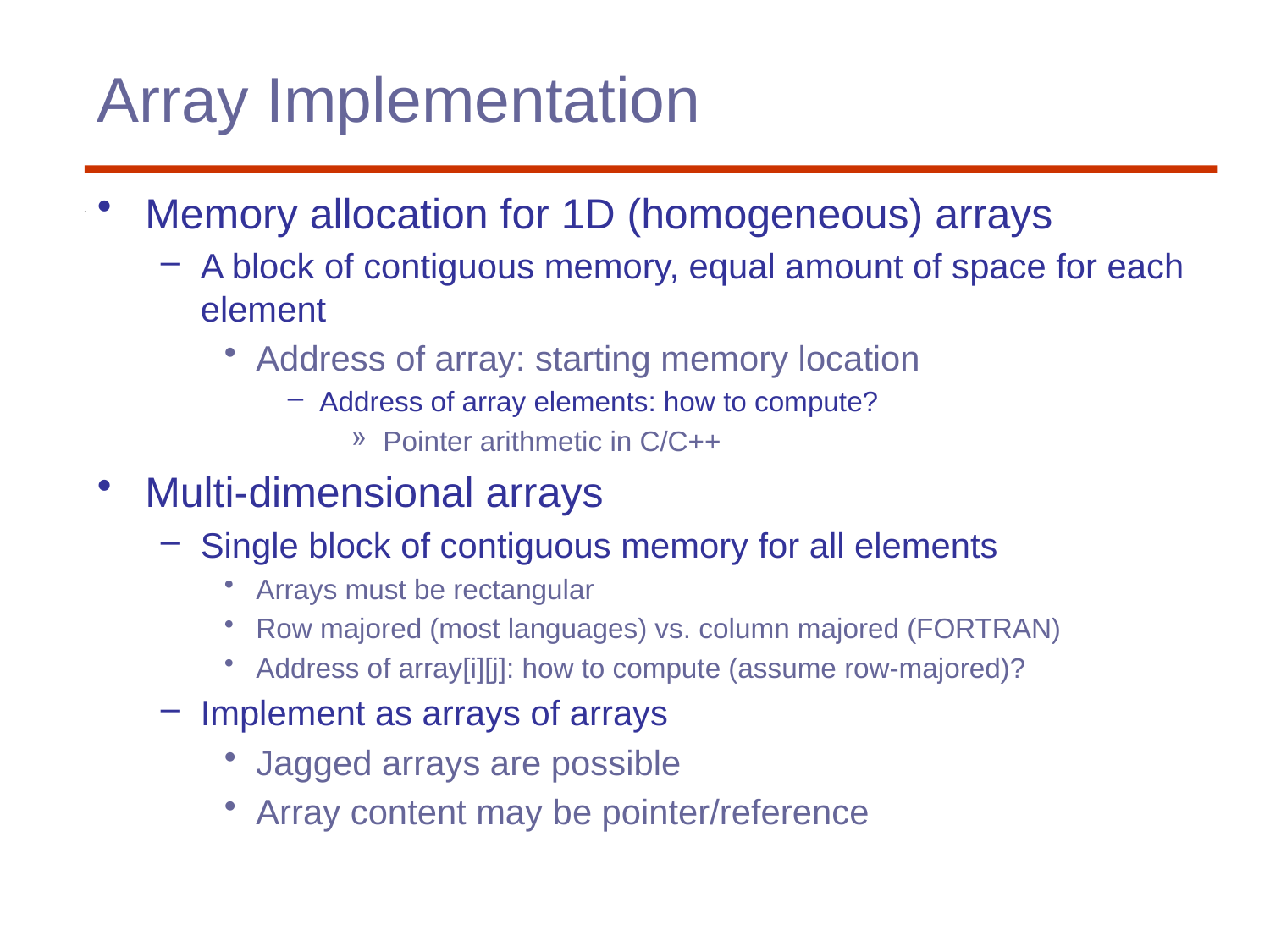

# Array Implementation
Memory allocation for 1D (homogeneous) arrays
A block of contiguous memory, equal amount of space for each element
Address of array: starting memory location
Address of array elements: how to compute?
Pointer arithmetic in C/C++
Multi-dimensional arrays
Single block of contiguous memory for all elements
Arrays must be rectangular
Row majored (most languages) vs. column majored (FORTRAN)
Address of array[i][j]: how to compute (assume row-majored)?
Implement as arrays of arrays
Jagged arrays are possible
Array content may be pointer/reference